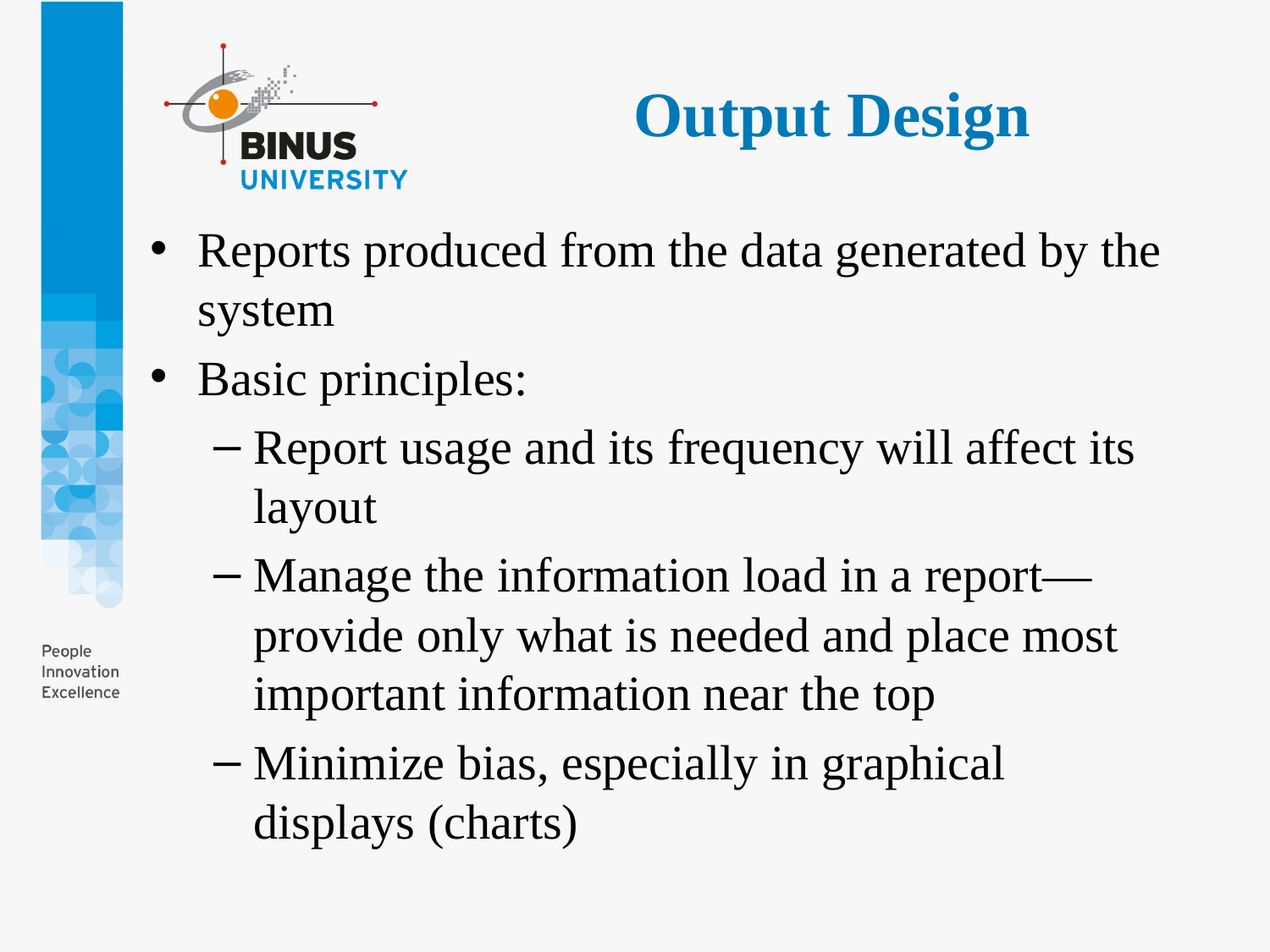

# Output Design
Reports produced from the data generated by the system
Basic principles:
Report usage and its frequency will affect its layout
Manage the information load in a report—provide only what is needed and place most important information near the top
Minimize bias, especially in graphical displays (charts)